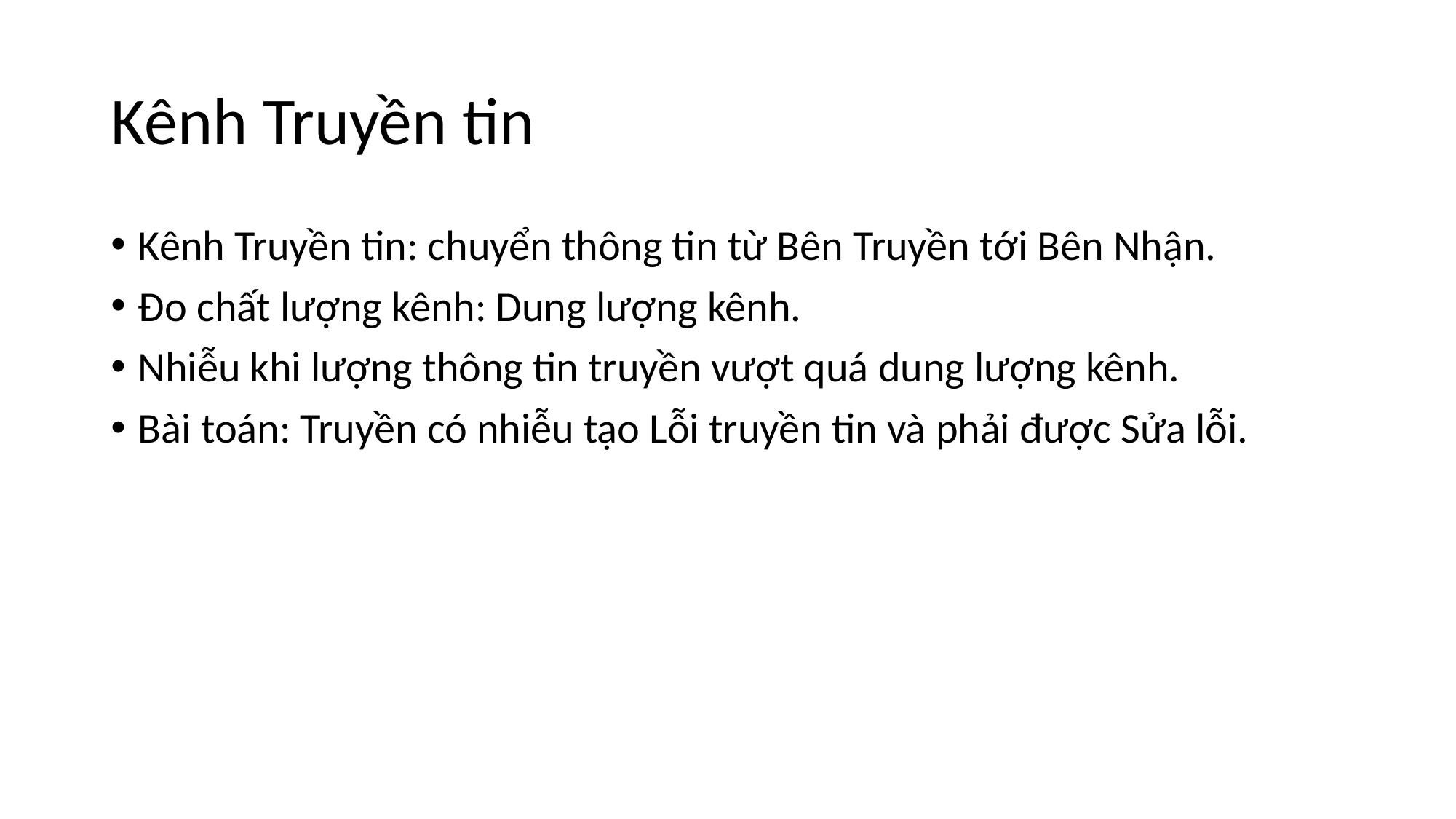

# Kênh Truyền tin
Kênh Truyền tin: chuyển thông tin từ Bên Truyền tới Bên Nhận.
Đo chất lượng kênh: Dung lượng kênh.
Nhiễu khi lượng thông tin truyền vượt quá dung lượng kênh.
Bài toán: Truyền có nhiễu tạo Lỗi truyền tin và phải được Sửa lỗi.